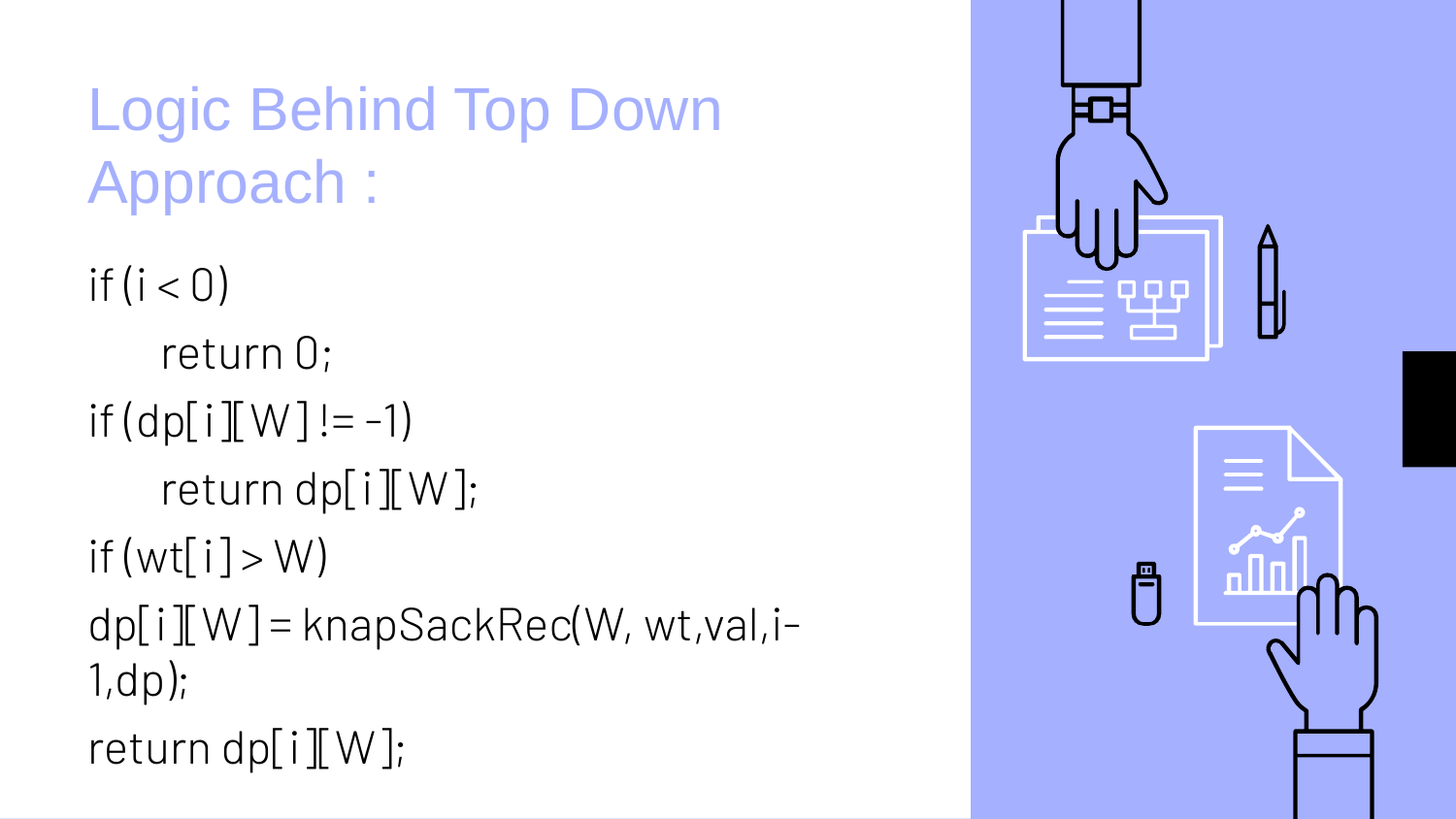

# Logic Behind Top Down Approach :
if (i < 0)
return 0;
if (dp[i][W] != -1)
return dp[i][W];
if (wt[i] > W)
dp[i][W] = knapSackRec(W, wt,val,i-   1,dp);
return dp[i][W];